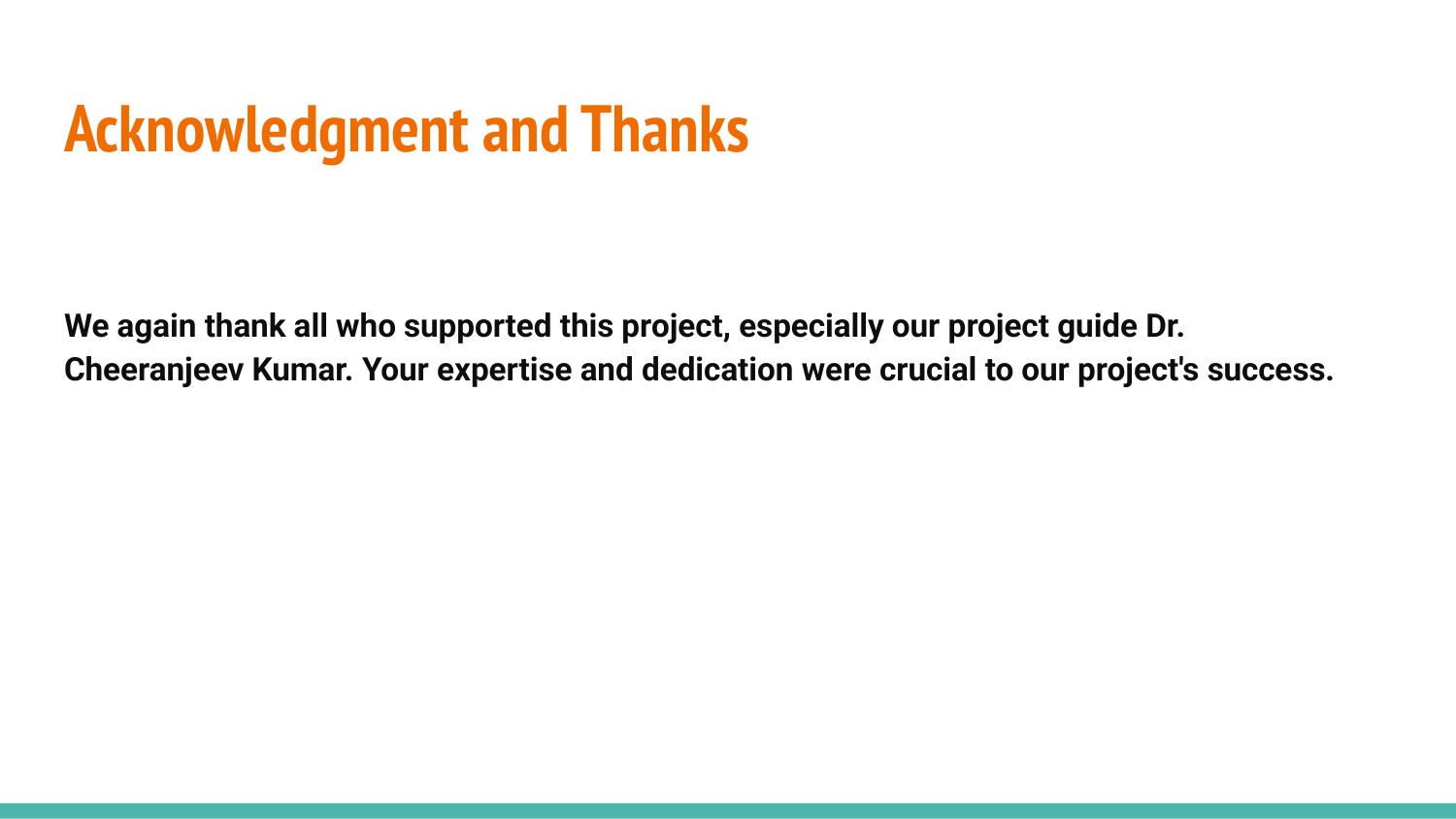

# Acknowledgment and Thanks

We again thank all who supported this project, especially our project guide Dr. Cheeranjeev Kumar. Your expertise and dedication were crucial to our project's success.